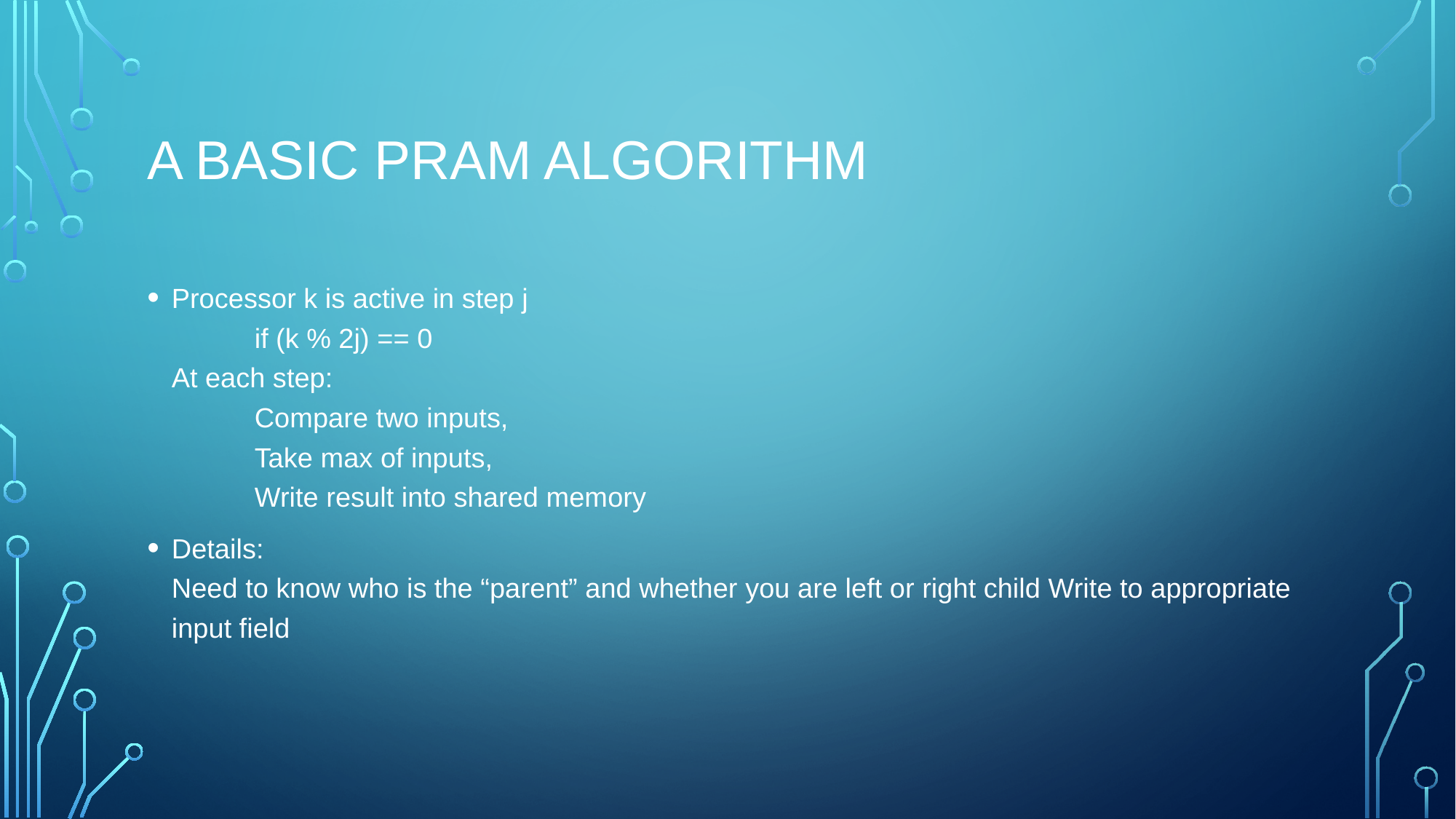

# A Basic PRAM Algorithm
Processor k is active in step j
	if (k % 2j) == 0
At each step:
	Compare two inputs,
	Take max of inputs,
	Write result into shared memory
Details:
Need to know who is the “parent” and whether you are left or right child Write to appropriate input field